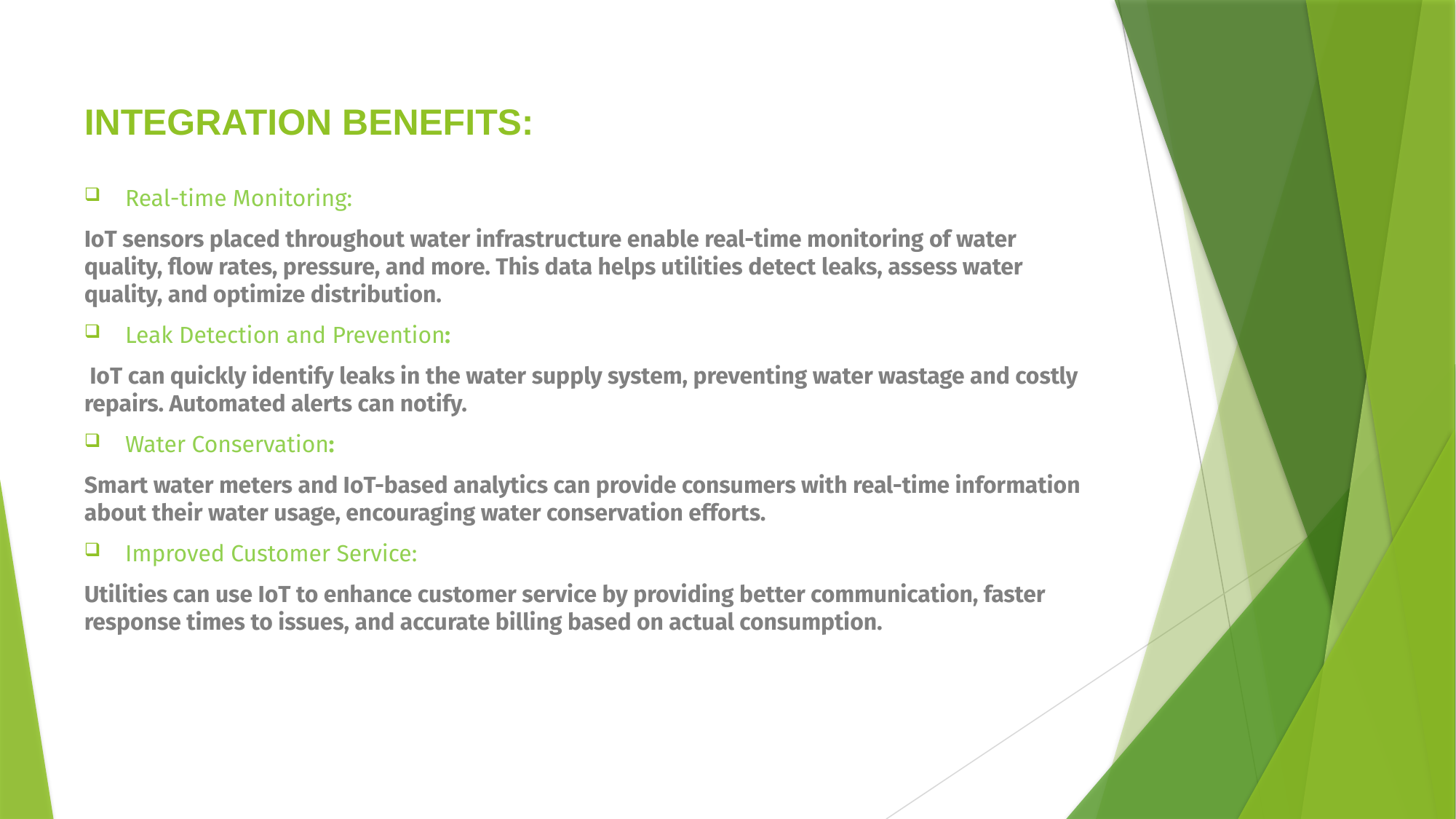

# INTEGRATION BENEFITS:
Real-time Monitoring:
IoT sensors placed throughout water infrastructure enable real-time monitoring of water quality, flow rates, pressure, and more. This data helps utilities detect leaks, assess water quality, and optimize distribution.
Leak Detection and Prevention:
 IoT can quickly identify leaks in the water supply system, preventing water wastage and costly repairs. Automated alerts can notify.
Water Conservation:
Smart water meters and IoT-based analytics can provide consumers with real-time information about their water usage, encouraging water conservation efforts.
Improved Customer Service:
Utilities can use IoT to enhance customer service by providing better communication, faster response times to issues, and accurate billing based on actual consumption.